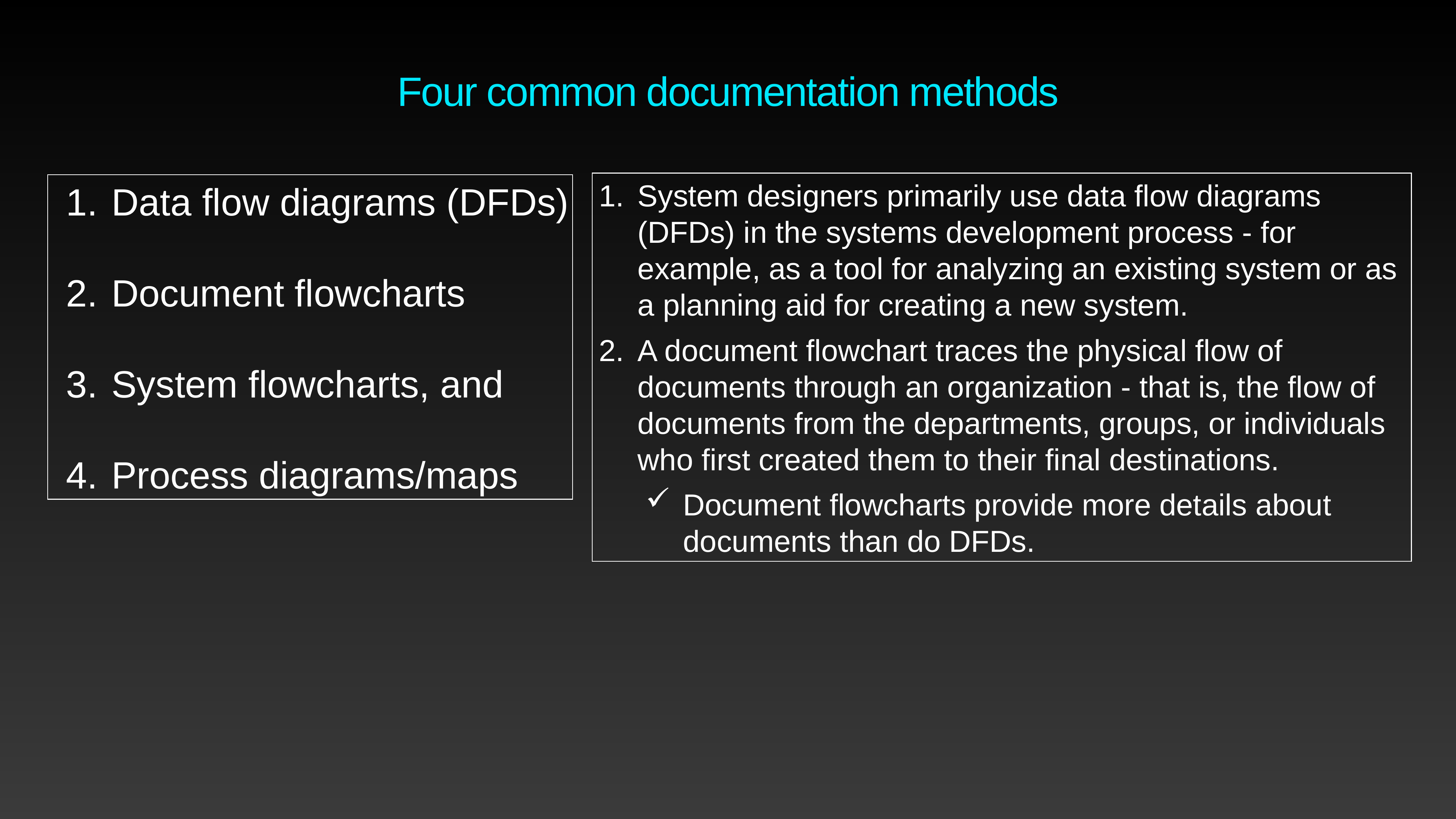

# Four common documentation methods
System designers primarily use data flow diagrams (DFDs) in the systems development process - for example, as a tool for analyzing an existing system or as a planning aid for creating a new system.
A document flowchart traces the physical flow of documents through an organization - that is, the flow of documents from the departments, groups, or individuals who first created them to their final destinations.
Document flowcharts provide more details about documents than do DFDs.
Data flow diagrams (DFDs)

Document flowcharts

System flowcharts, and

Process diagrams/maps
12